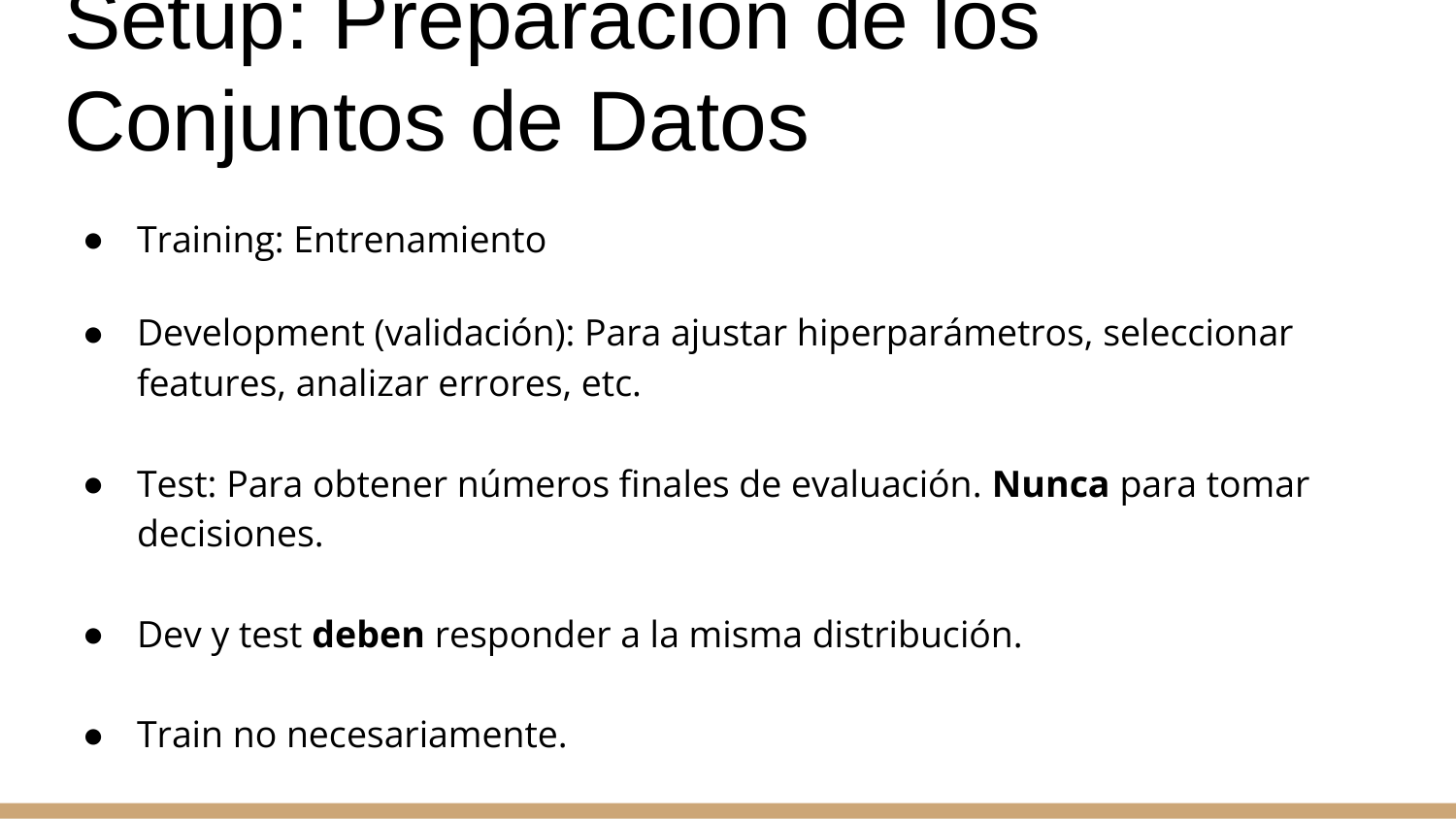

# Setup: Preparación de los Conjuntos de Datos
Training: Entrenamiento
Development (validación): Para ajustar hiperparámetros, seleccionar features, analizar errores, etc.
Test: Para obtener números finales de evaluación. Nunca para tomar decisiones.
Dev y test deben responder a la misma distribución.
Train no necesariamente.